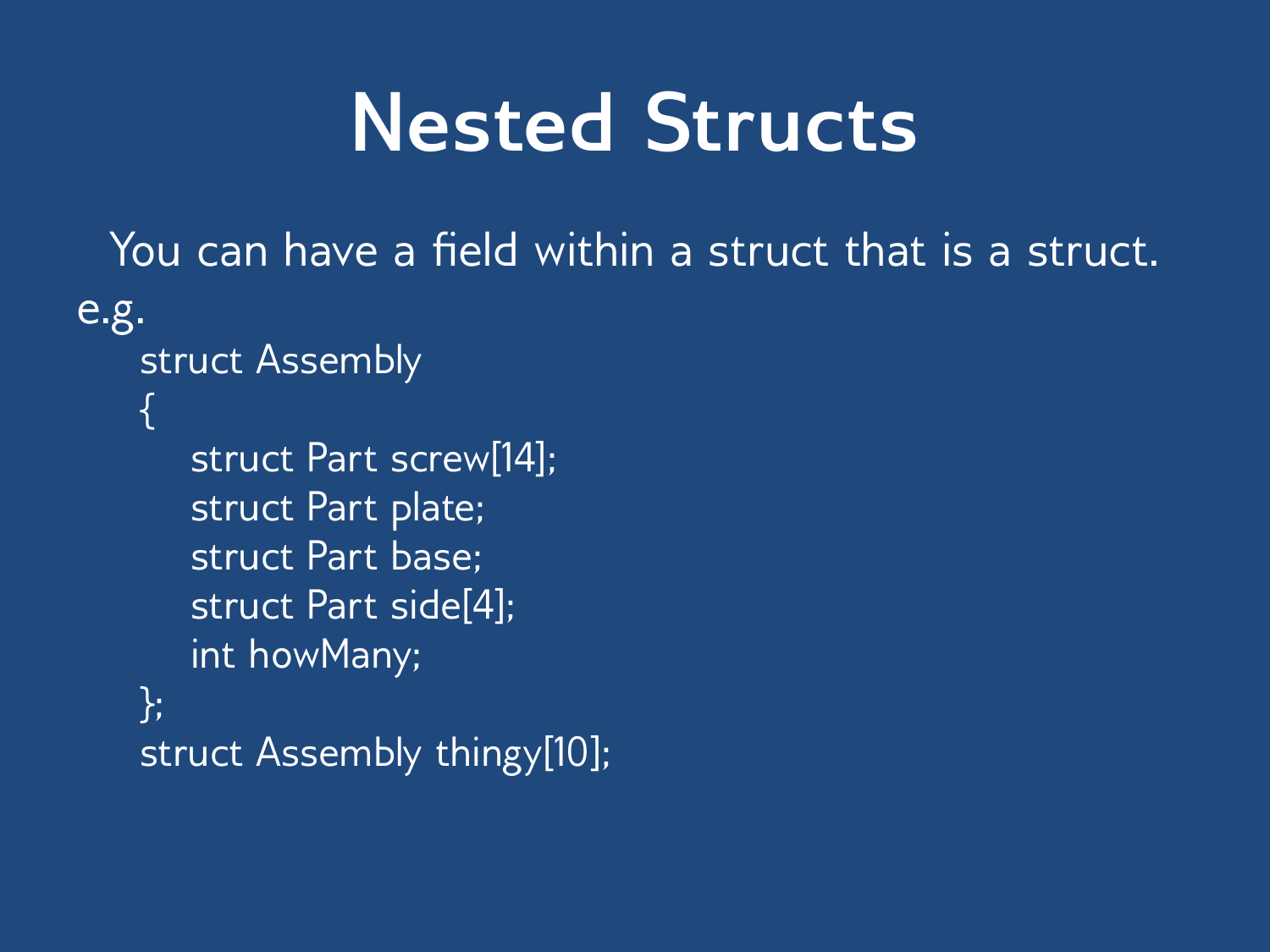

# Nested Structs
You can have a field within a struct that is a struct.
e.g.
struct Assembly
{
    struct Part screw[14];
    struct Part plate;
    struct Part base;
    struct Part side[4];
    int howMany;
};
struct Assembly thingy[10];